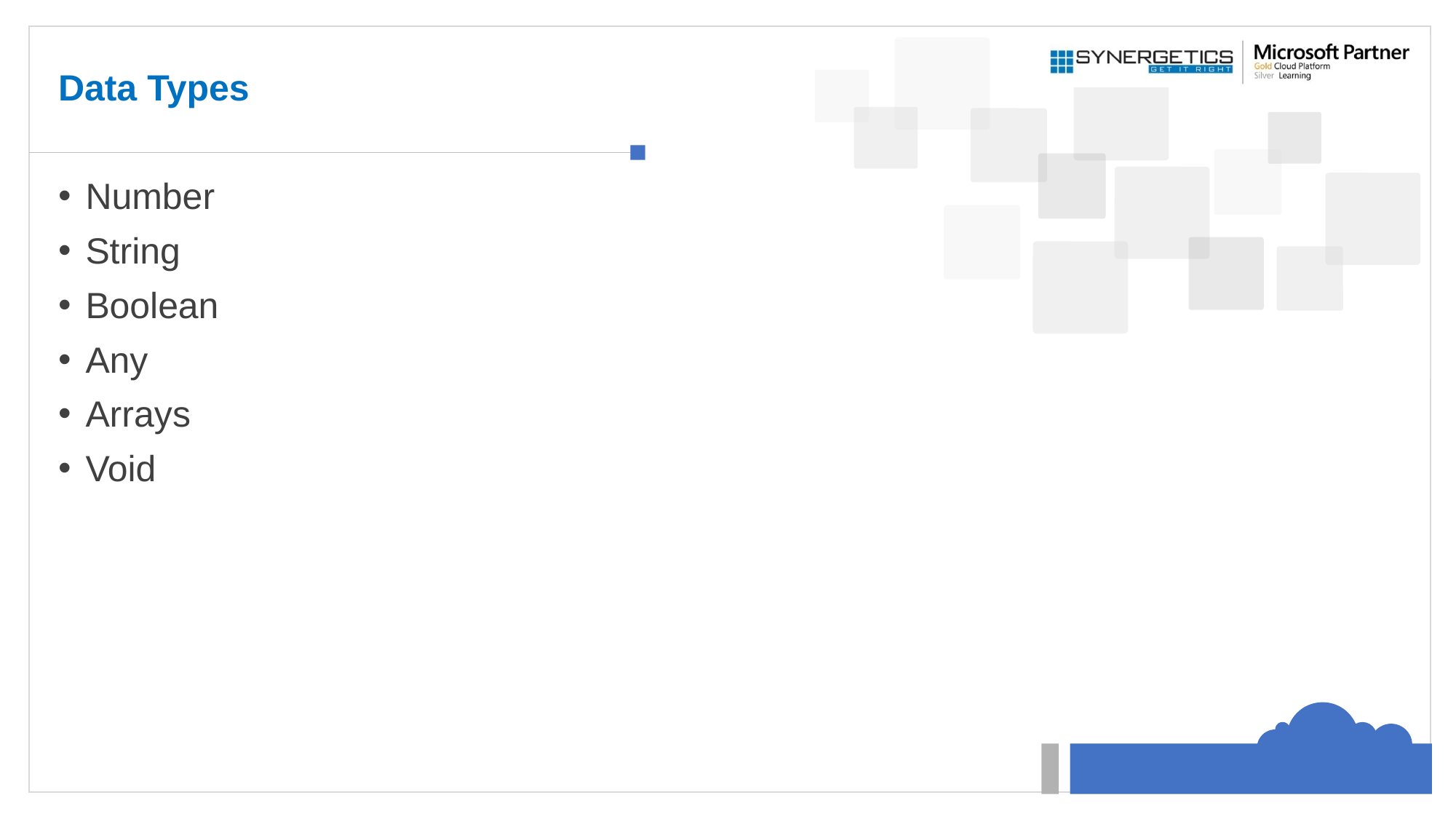

# Data Types
Number
String
Boolean
Any
Arrays
Void